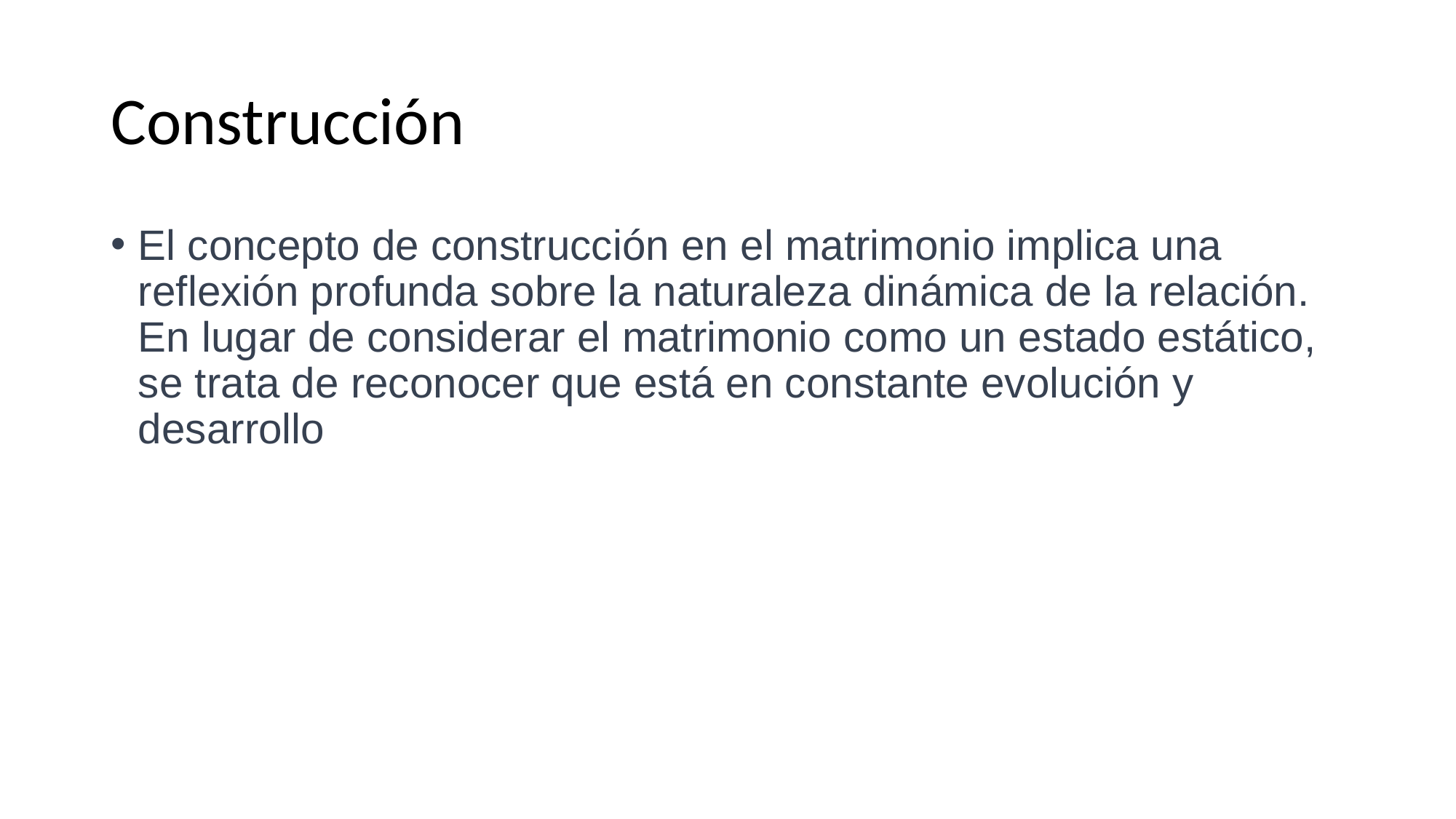

# Construcción
El concepto de construcción en el matrimonio implica una reflexión profunda sobre la naturaleza dinámica de la relación. En lugar de considerar el matrimonio como un estado estático, se trata de reconocer que está en constante evolución y desarrollo